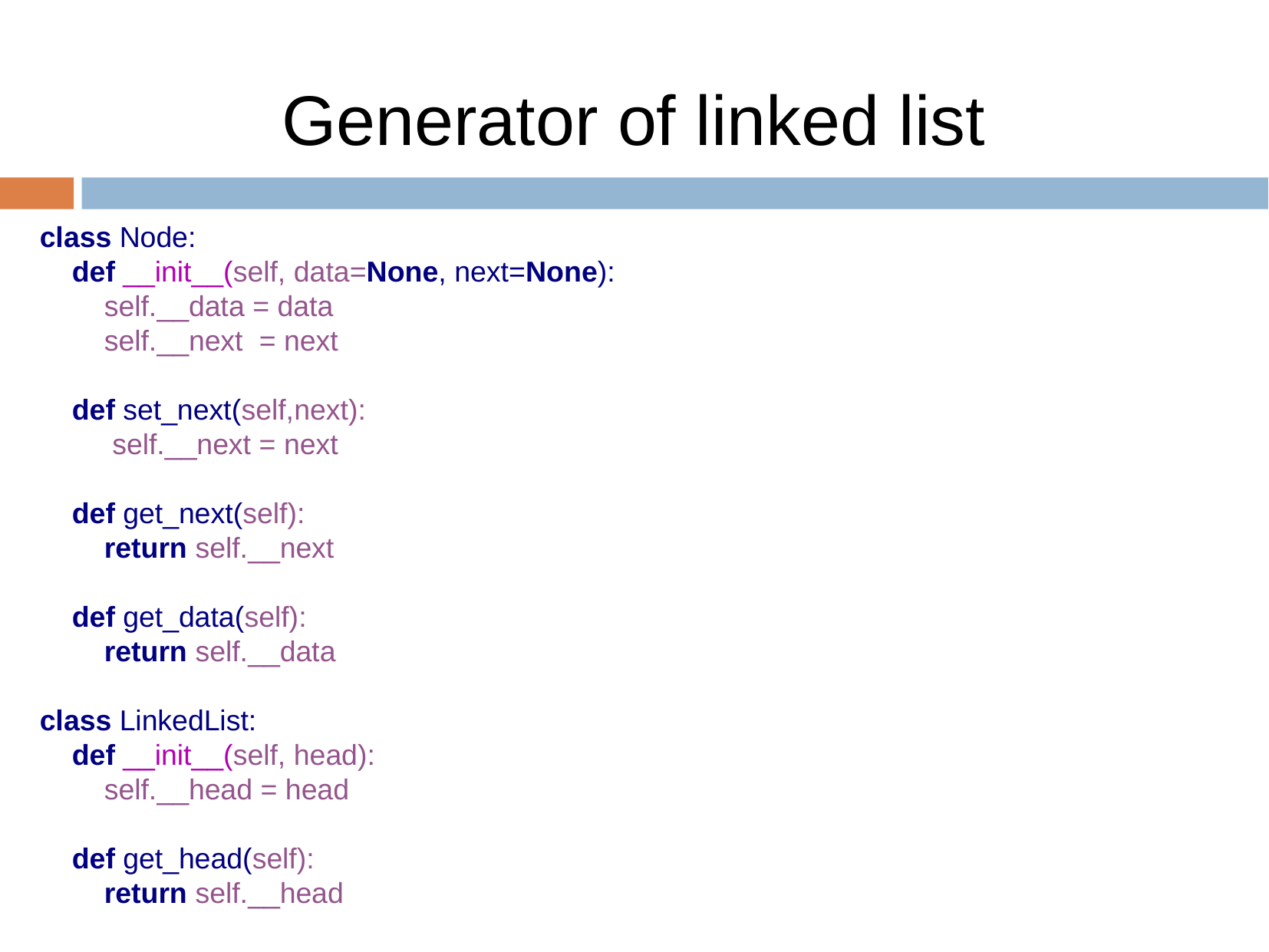

Generator of linked list
class Node:
    def __init__(self, data=None, next=None):
        self.__data = data
        self.__next  = next

    def set_next(self,next):
         self.__next = next

    def get_next(self):
        return self.__next

    def get_data(self):
        return self.__data

class LinkedList:
    def __init__(self, head):
        self.__head = head

    def get_head(self):
        return self.__head